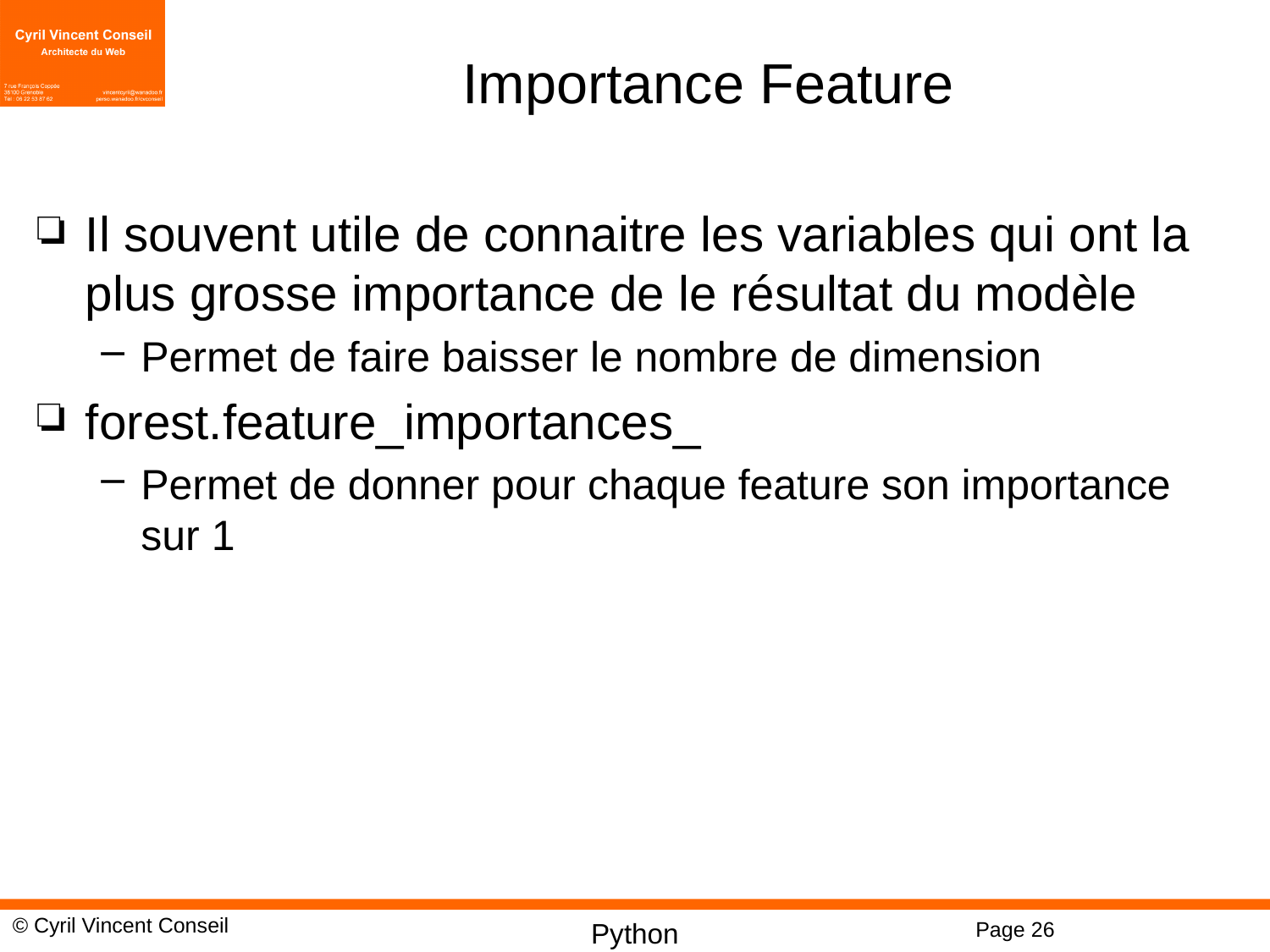

# Importance Feature
Il souvent utile de connaitre les variables qui ont la plus grosse importance de le résultat du modèle
Permet de faire baisser le nombre de dimension
forest.feature_importances_
Permet de donner pour chaque feature son importance sur 1